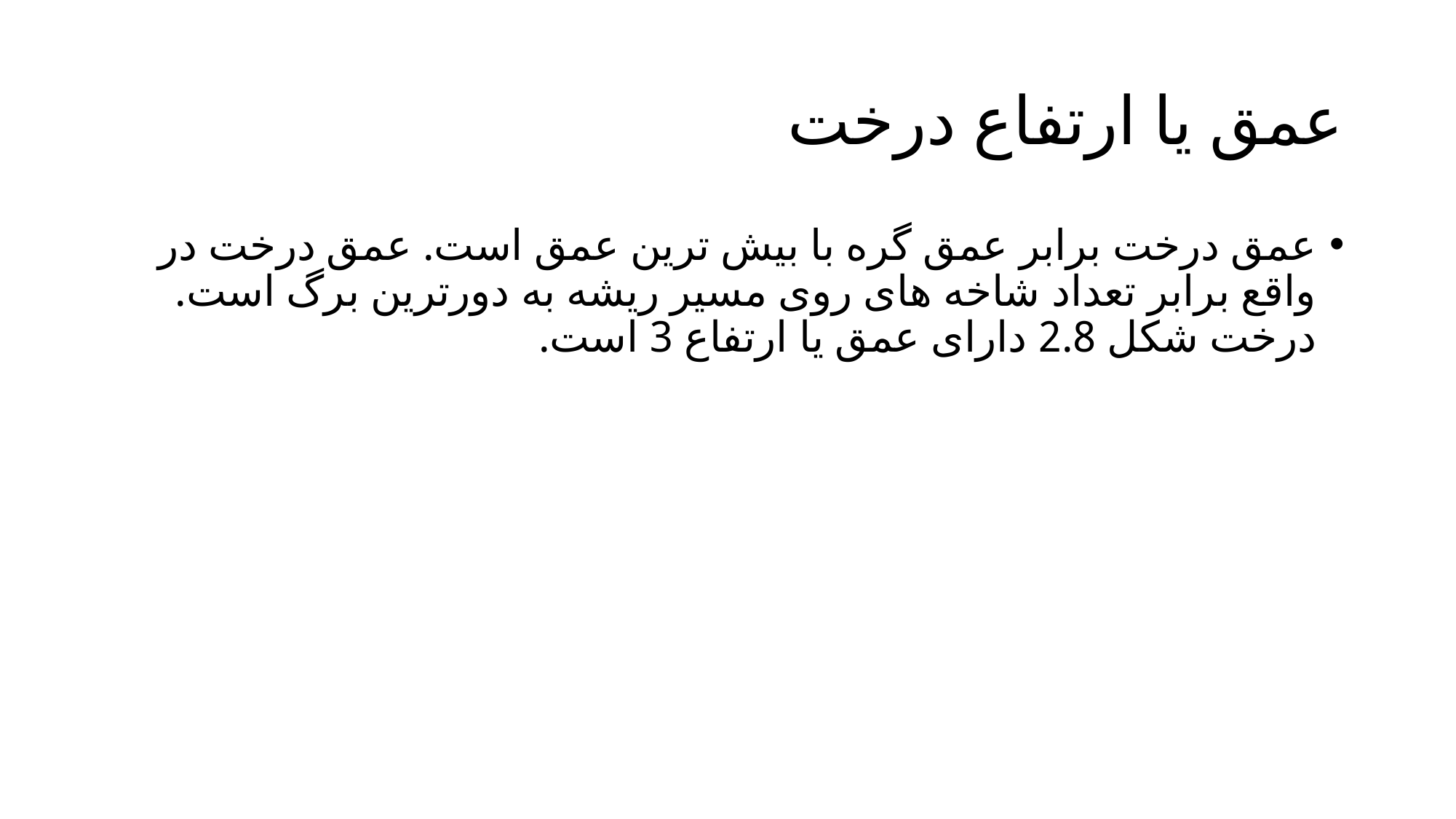

# عمق یا ارتفاع درخت
عمق درخت برابر عمق گره با بیش ترین عمق است. عمق درخت در واقع برابر تعداد شاخه های روی مسیر ریشه به دورترین برگ است. درخت شکل 2.8 دارای عمق یا ارتفاع 3 است.